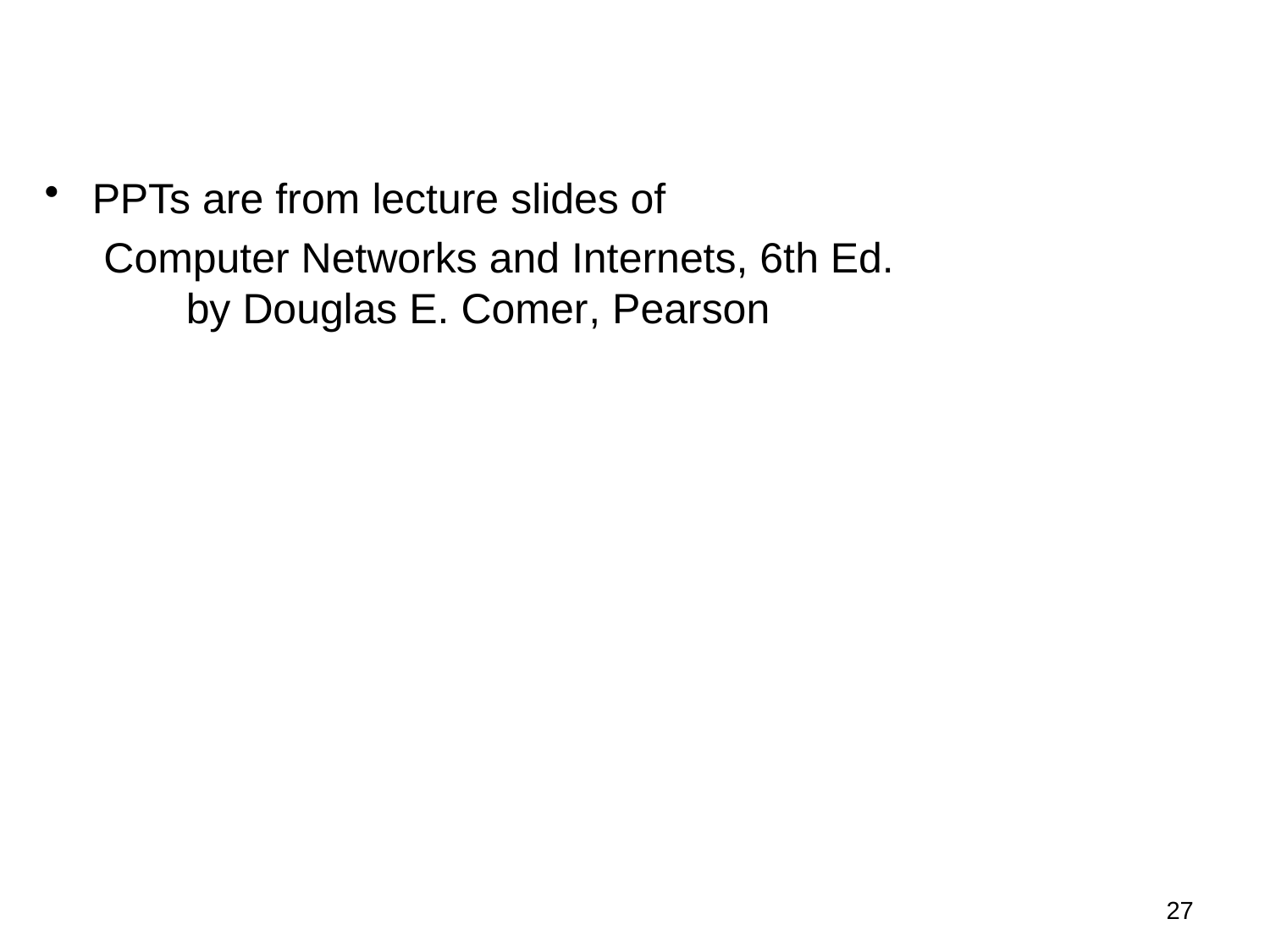

PPTs are from lecture slides of
     Computer Networks and Internets, 6th Ed.
            by Douglas E. Comer, Pearson

27